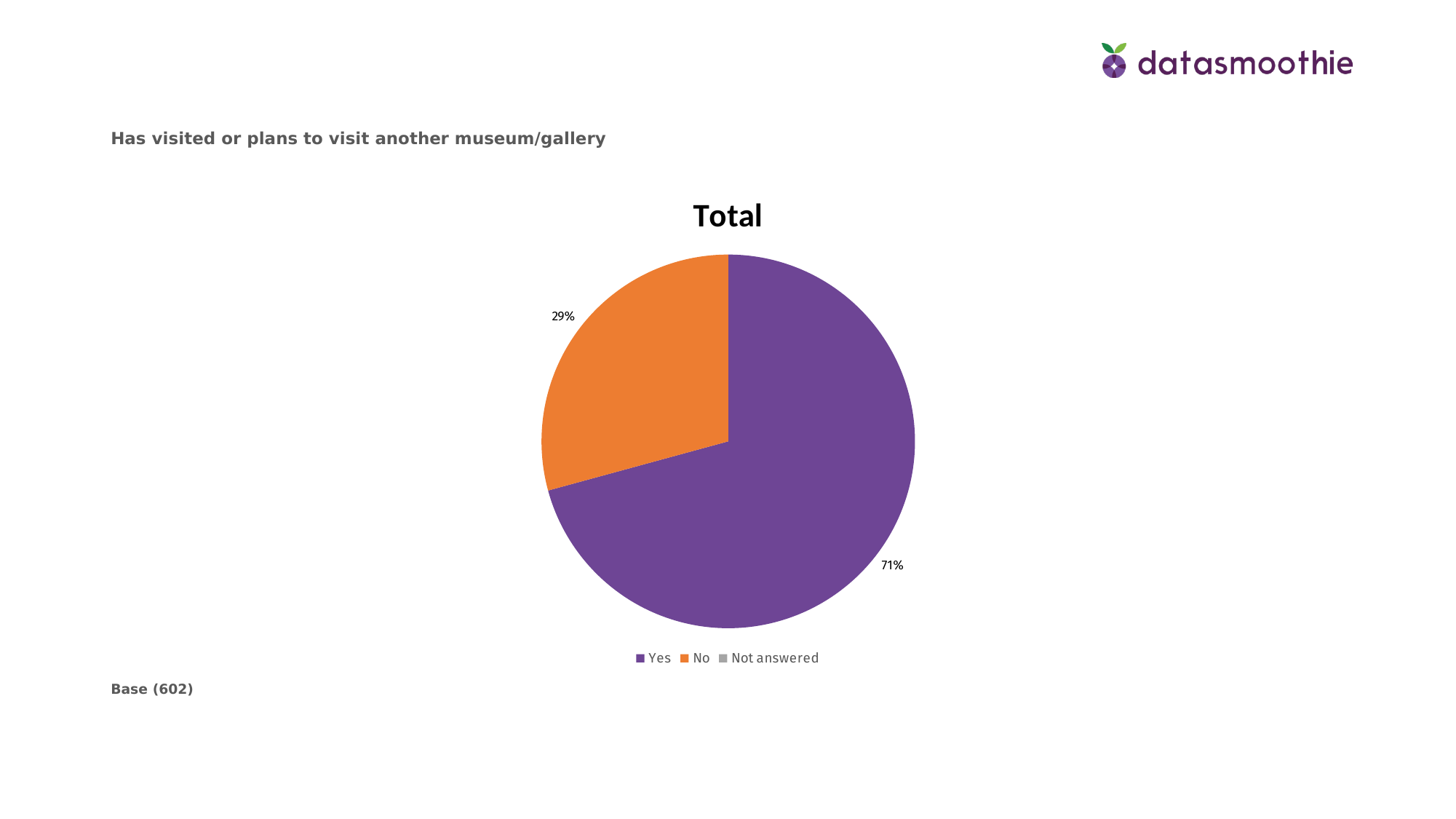

Has visited or plans to visit another museum/gallery

### Chart

| Category | Total |
|---|---|
| Yes | 0.7076 |
| No | 0.2924 |
| Not answered | 0.0 |
Base (602)